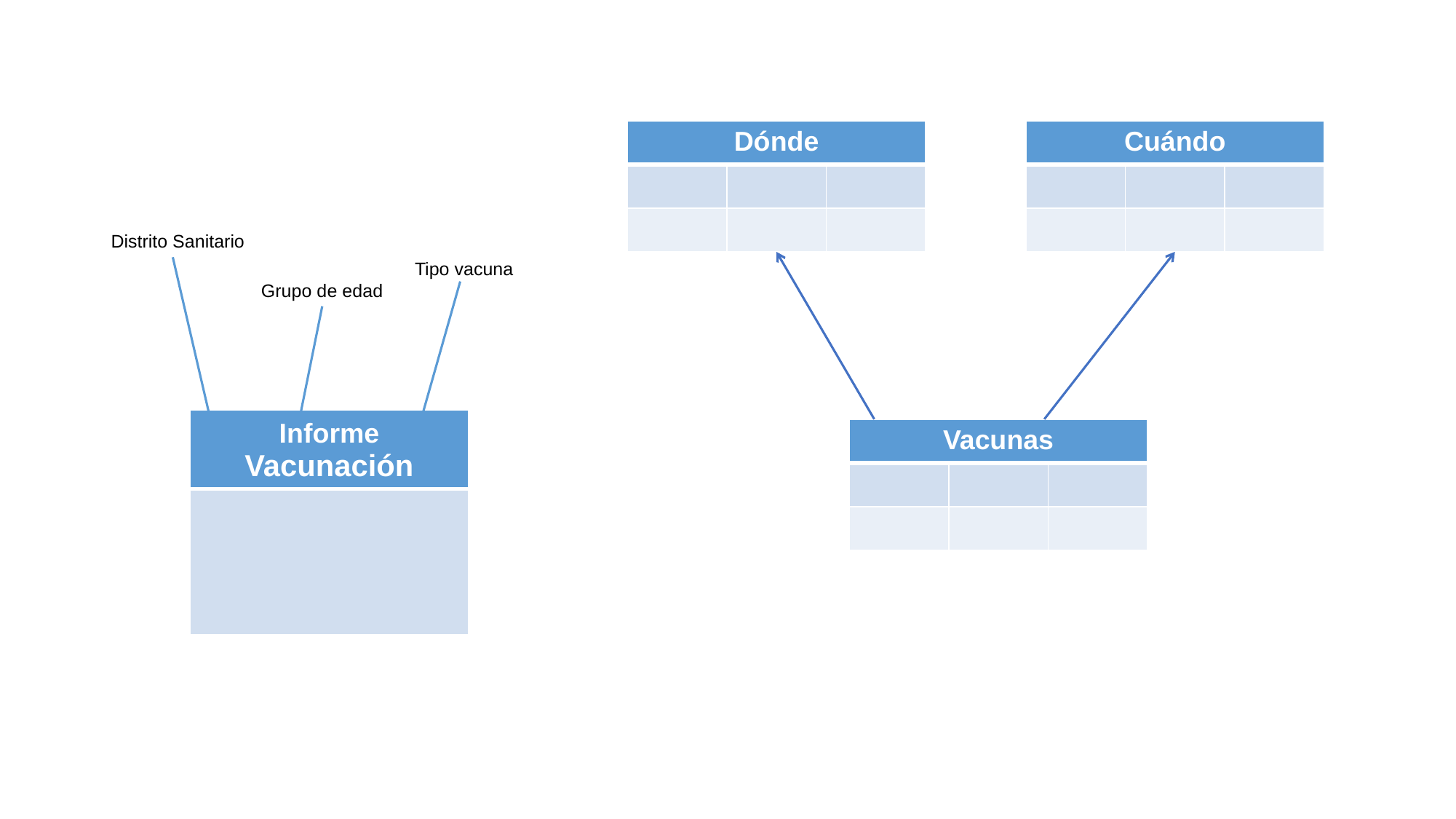

| Dónde |  |  |
| --- | --- | --- |
|  |  |  |
|  |  |  |
| Cuándo |  |  |
| --- | --- | --- |
|  |  |  |
|  |  |  |
Distrito Sanitario
Tipo vacuna
Grupo de edad
| Informe Vacunación |
| --- |
|  |
| Vacunas |  |  |
| --- | --- | --- |
|  |  |  |
|  |  |  |